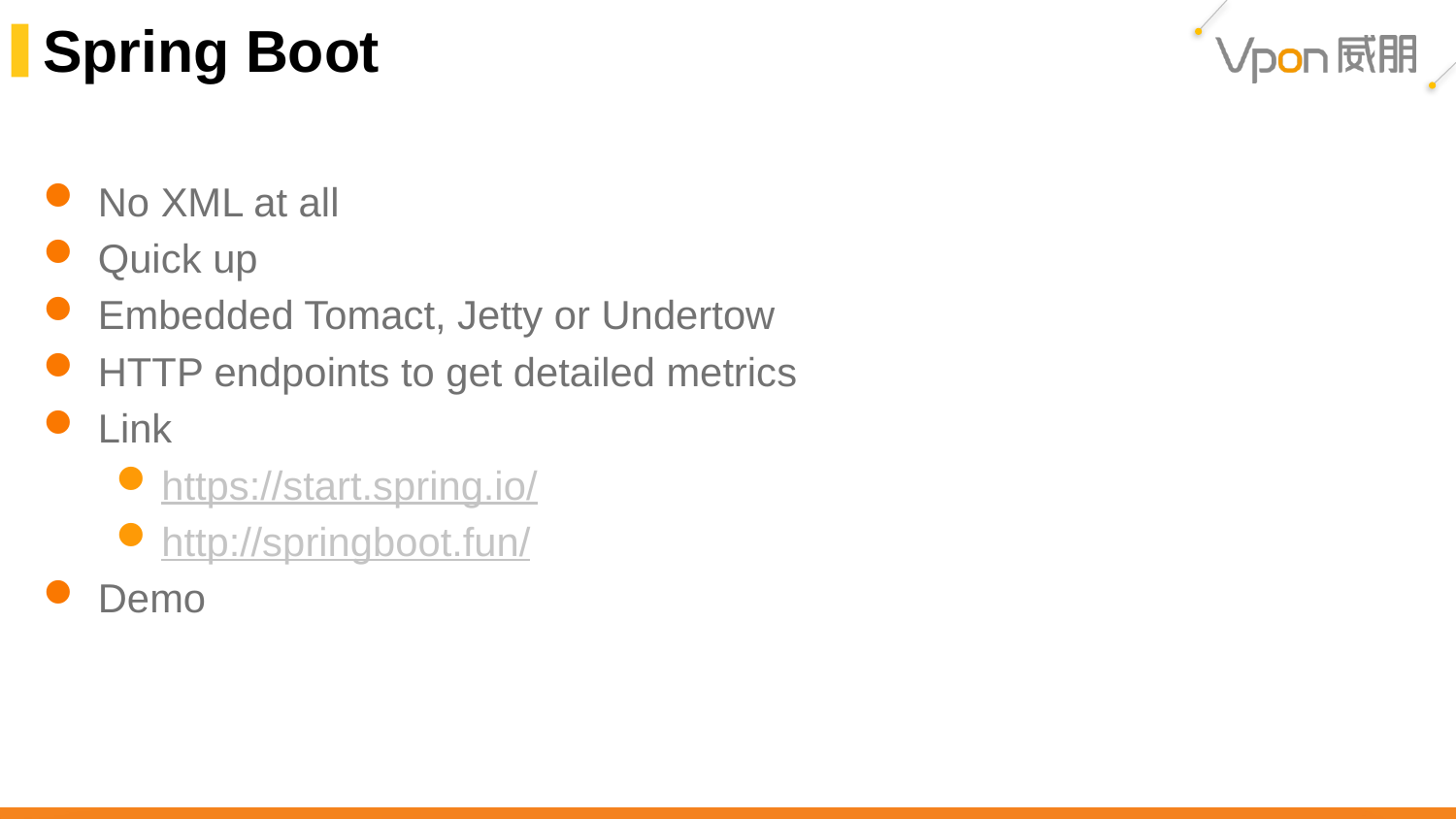

# Spring Boot

No XML at all
Quick up
Embedded Tomact, Jetty or Undertow
HTTP endpoints to get detailed metrics
Link
https://start.spring.io/
http://springboot.fun/
Demo